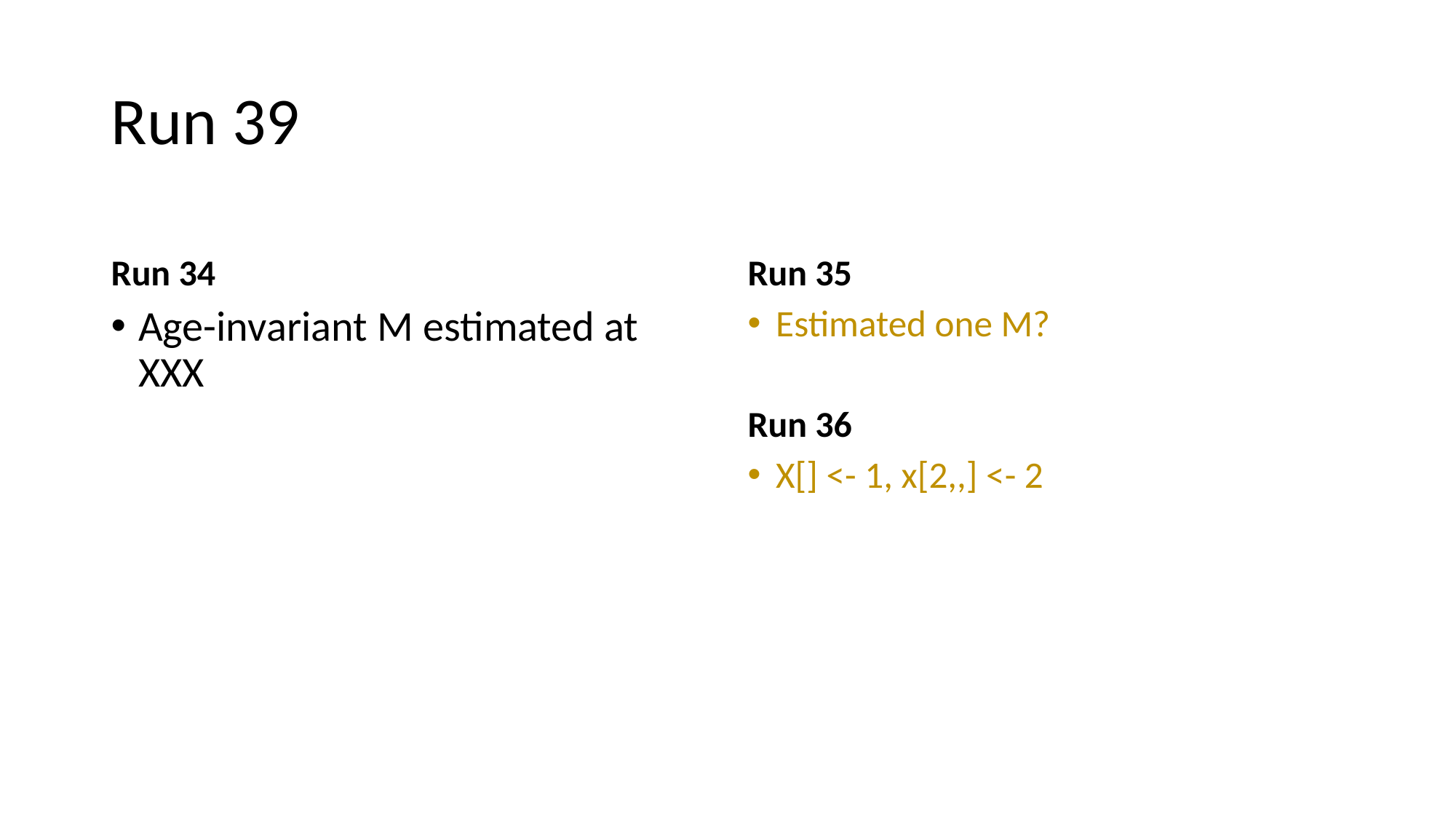

# Run 39
Run 34
Run 35
Age-invariant M estimated at XXX
Estimated one M?
Run 36
X[] <- 1, x[2,,] <- 2